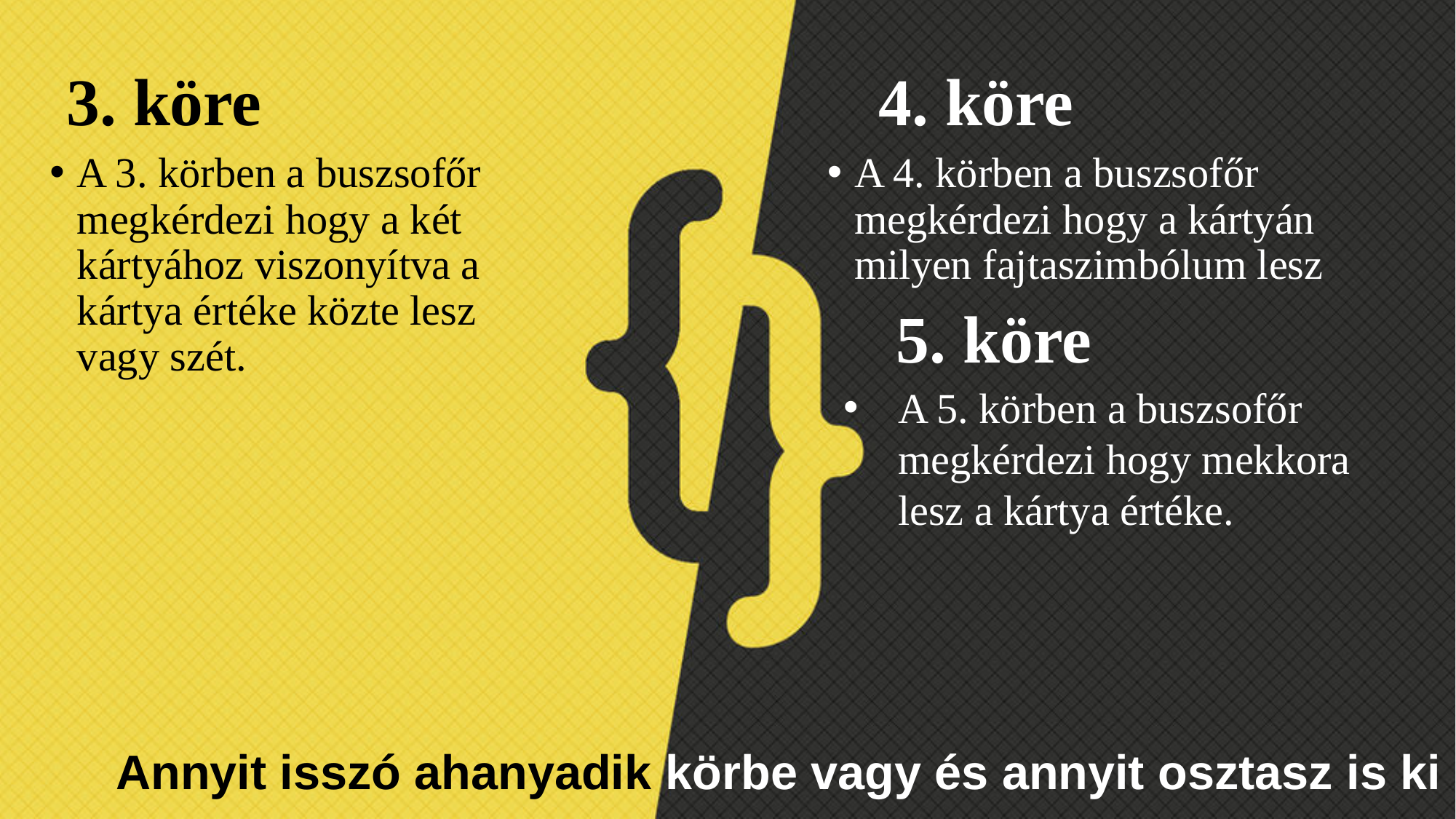

3. köre
 4. köre
A 3. körben a buszsofőr megkérdezi hogy a két kártyához viszonyítva a kártya értéke közte lesz vagy szét.
A 4. körben a buszsofőr megkérdezi hogy a kártyán milyen fajtaszimbólum lesz
5. köre
A 5. körben a buszsofőr megkérdezi hogy mekkora lesz a kártya értéke.
Annyit isszó ahanyadik körbe vagy és annyit osztasz is ki